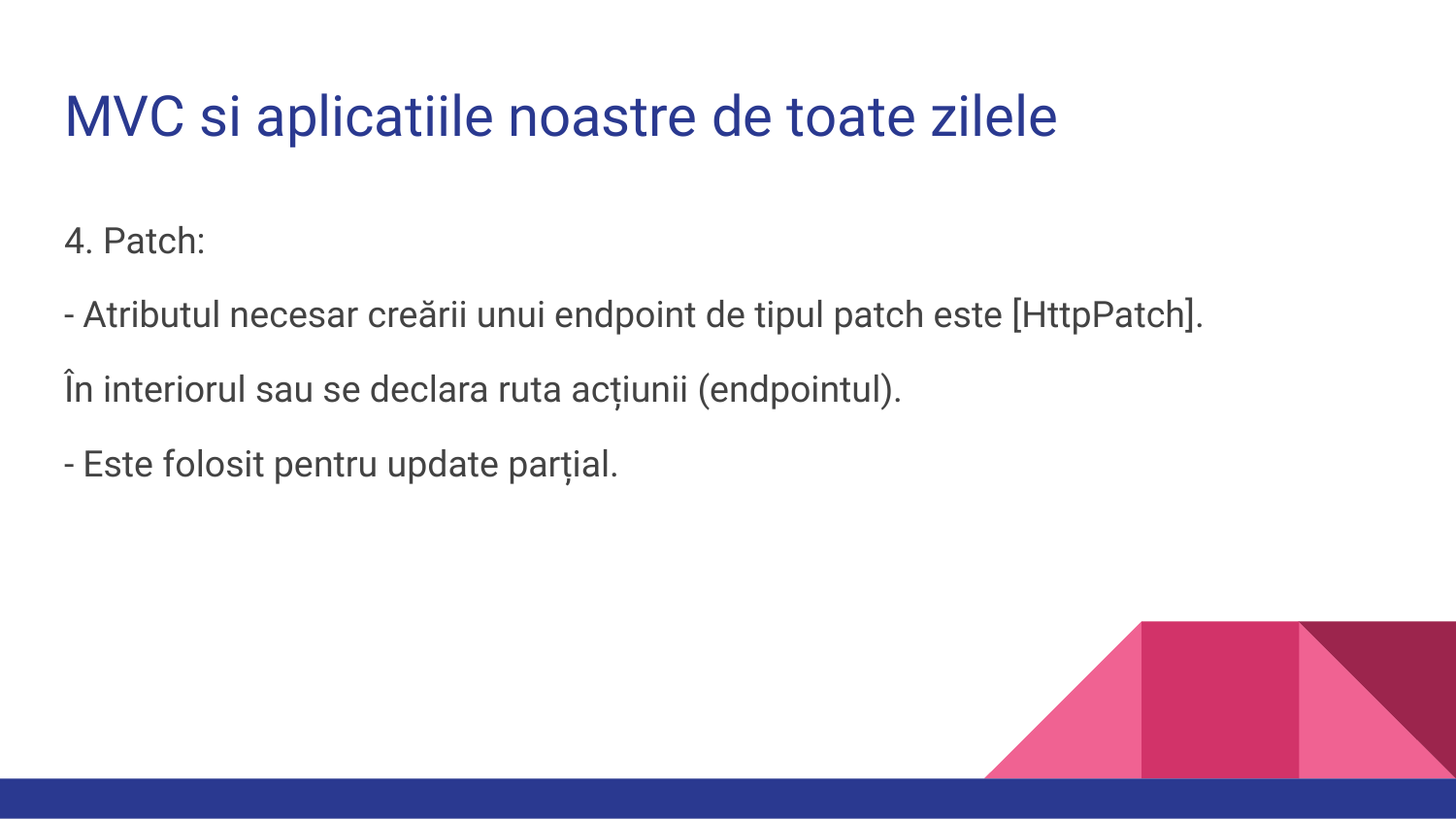

# MVC si aplicatiile noastre de toate zilele
4. Patch:
- Atributul necesar creării unui endpoint de tipul patch este [HttpPatch].
În interiorul sau se declara ruta acțiunii (endpointul).
- Este folosit pentru update parțial.